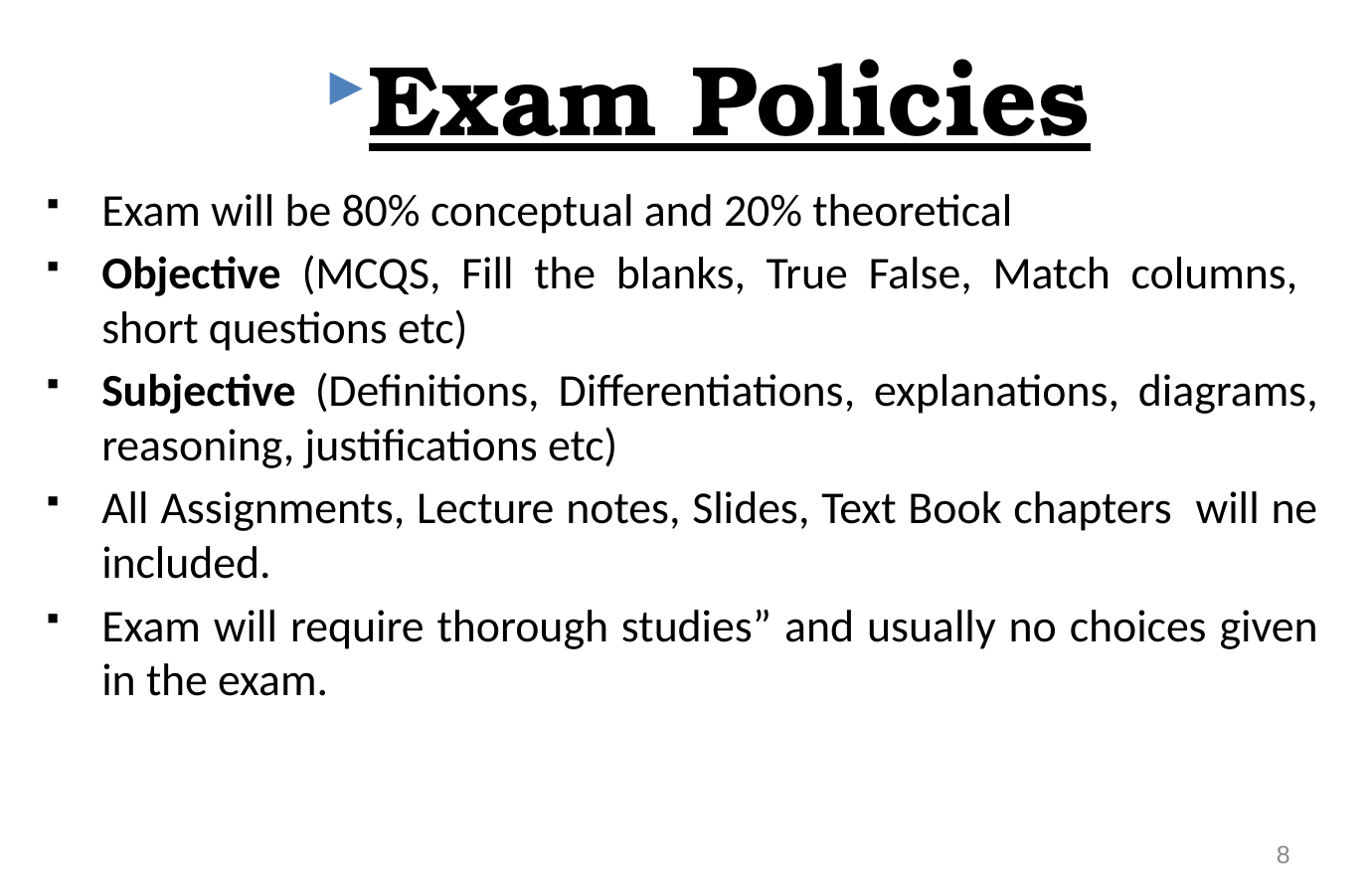

Exam Policies
Exam will be 80% conceptual and 20% theoretical
Objective (MCQS, Fill the blanks, True False, Match columns,  short questions etc)
Subjective (Definitions, Differentiations, explanations, diagrams, reasoning, justifications etc)
All Assignments, Lecture notes, Slides, Text Book chapters  will ne included.
Exam will require thorough studies” and usually no choices given in the exam.
8